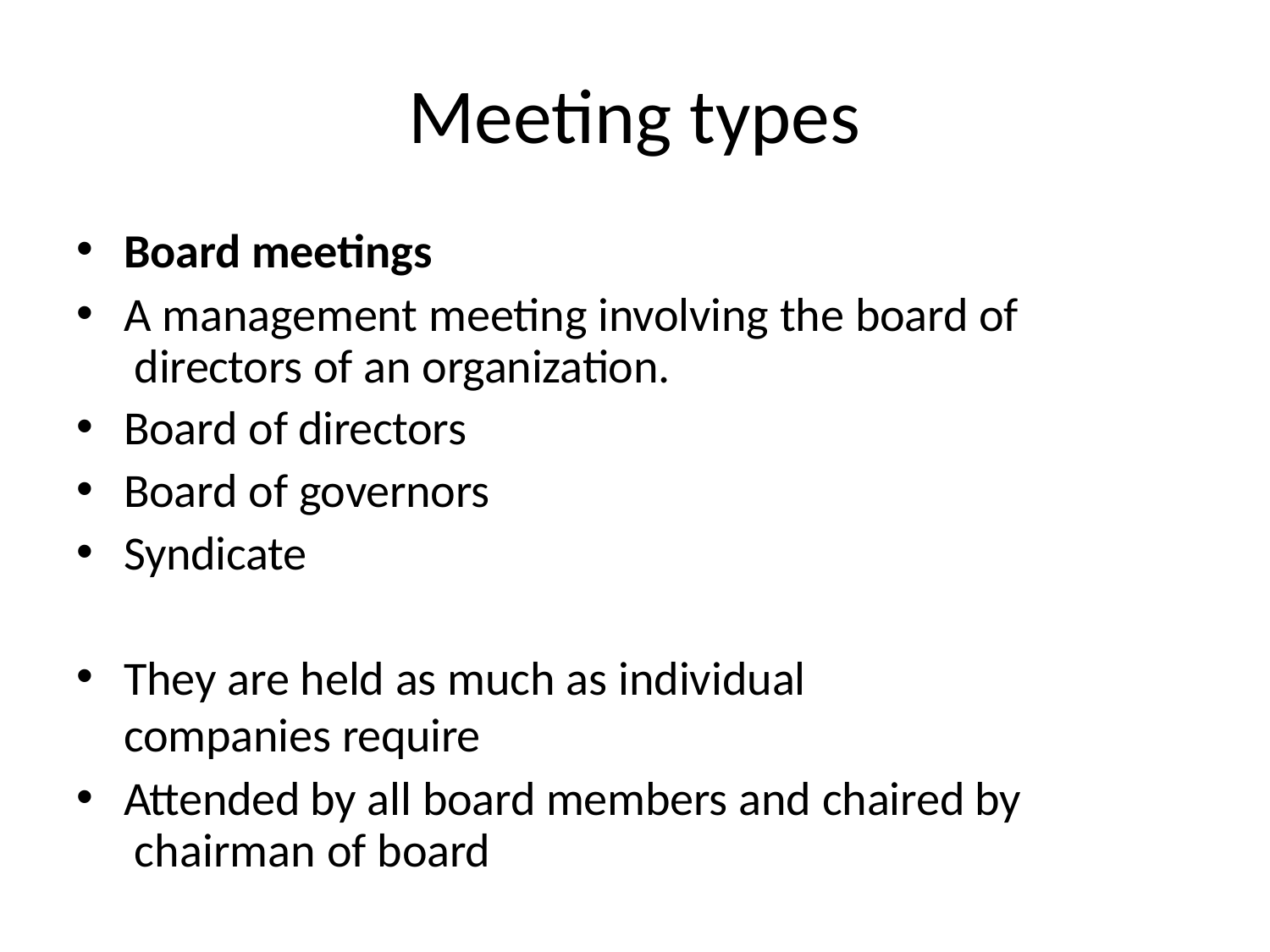

# Meeting types
Board meetings
A management meeting involving the board of  directors of an organization.
Board of directors
Board of governors
Syndicate

They are held as much as individual companies require
Attended by all board members and chaired by  chairman of board